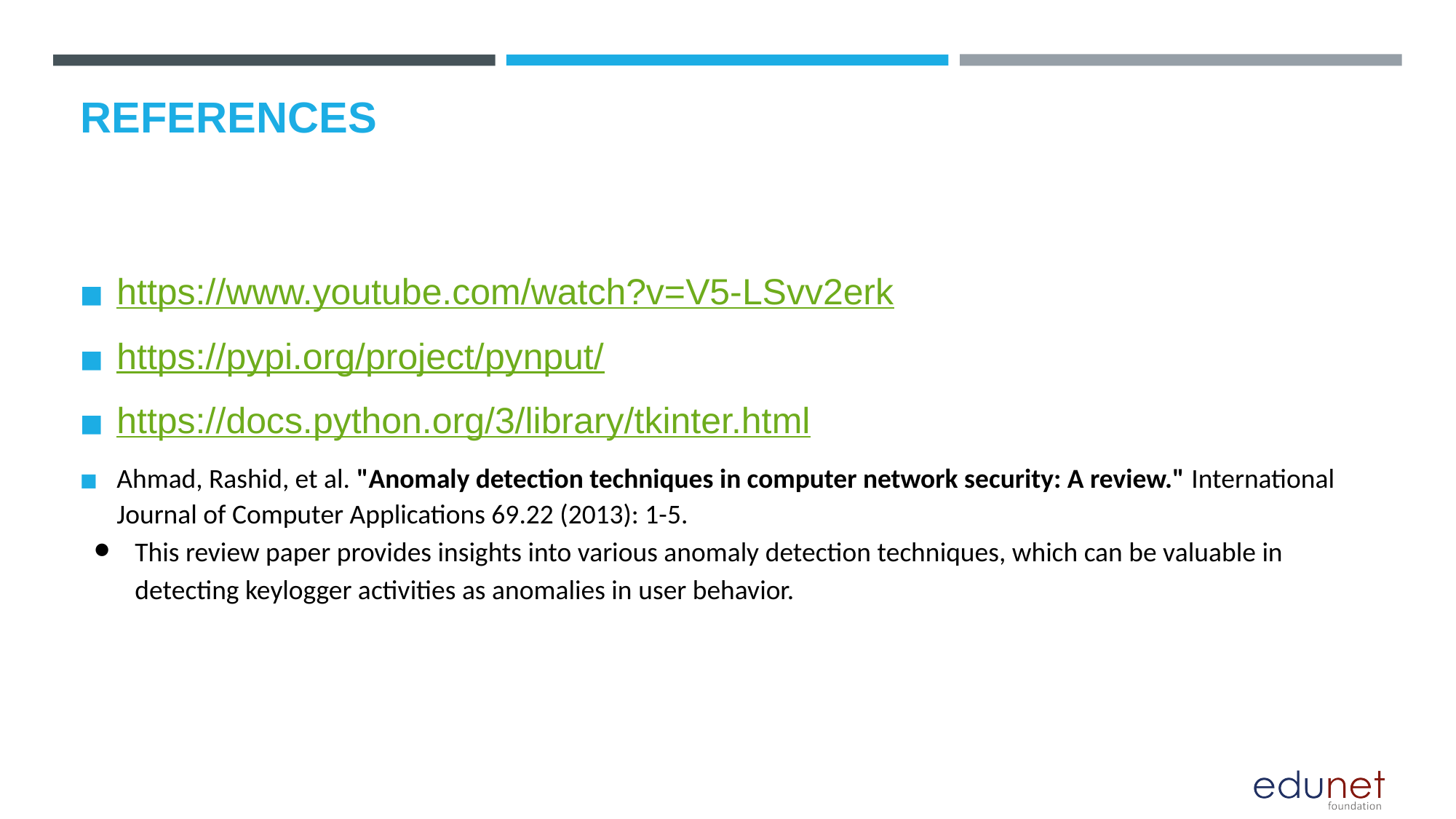

# REFERENCES
https://www.youtube.com/watch?v=V5-LSvv2erk
https://pypi.org/project/pynput/
https://docs.python.org/3/library/tkinter.html
Ahmad, Rashid, et al. "Anomaly detection techniques in computer network security: A review." International Journal of Computer Applications 69.22 (2013): 1-5.
This review paper provides insights into various anomaly detection techniques, which can be valuable in detecting keylogger activities as anomalies in user behavior.